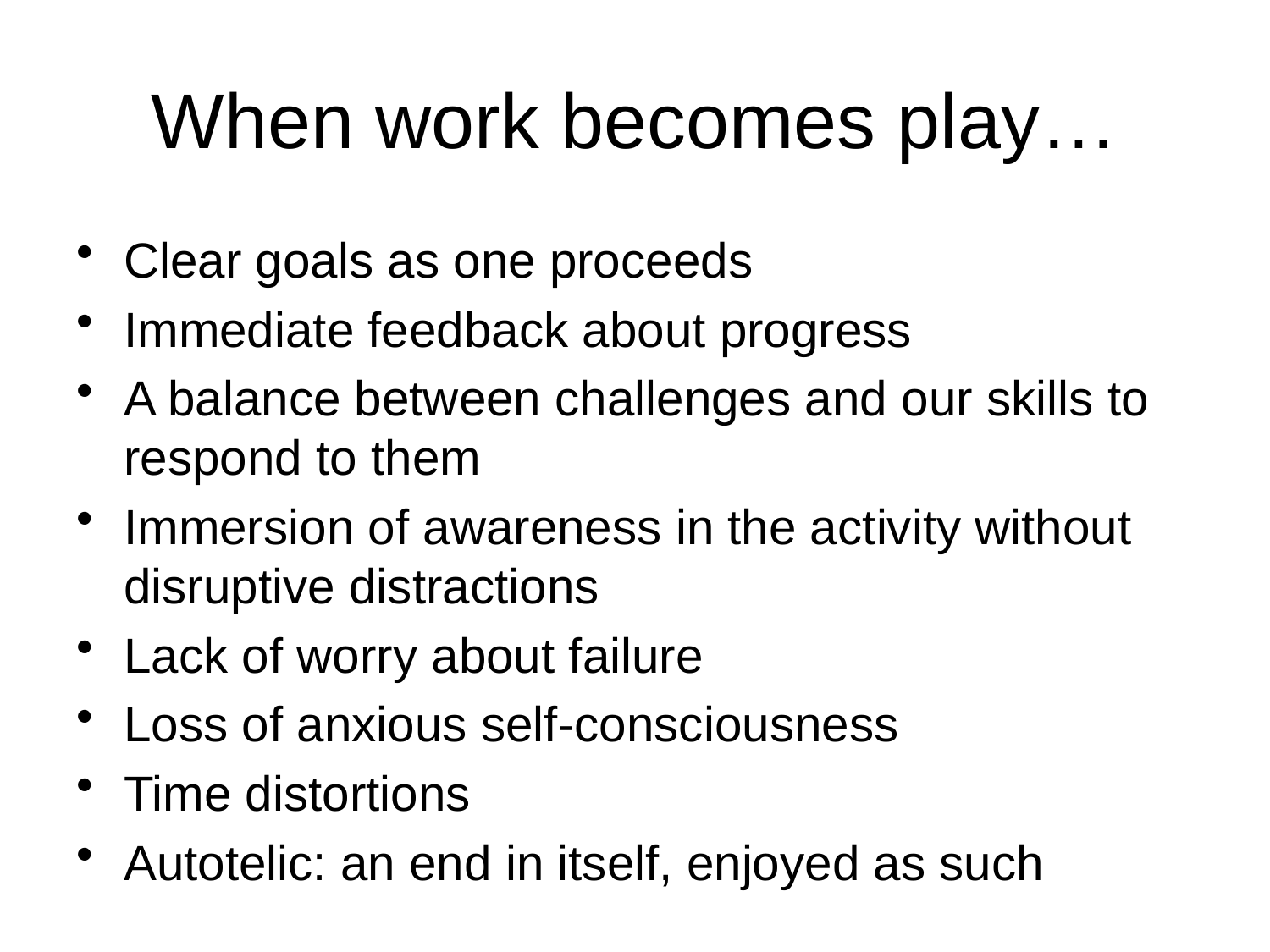

# When work becomes play…
Clear goals as one proceeds
Immediate feedback about progress
A balance between challenges and our skills to respond to them
Immersion of awareness in the activity without disruptive distractions
Lack of worry about failure
Loss of anxious self-consciousness
Time distortions
Autotelic: an end in itself, enjoyed as such